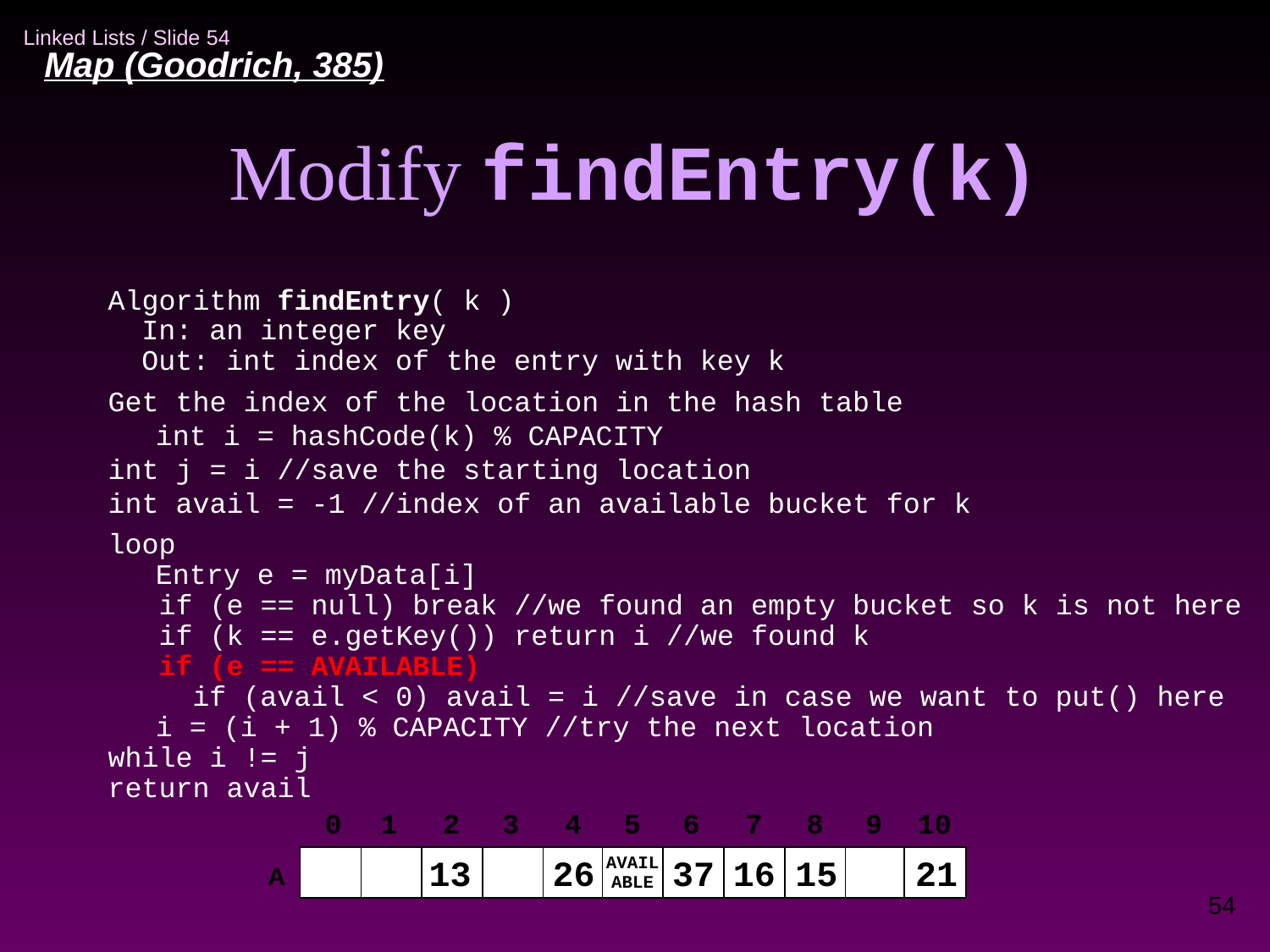

Map (Goodrich, 385)‏
Modify findEntry(k)‏
Algorithm findEntry( k )‏
  In: an integer key
  Out: int index of the entry with key k
Get the index of the location in the hash table
	int i = hashCode(k) % CAPACITY
int j = i //save the starting location
int avail = -1 //index of an available bucket for k
loop
	Entry e = myData[i]
   if (e == null) break //we found an empty bucket so k is not here
   if (k == e.getKey()) return i //we found k
   if (e == AVAILABLE)
     if (avail < 0) avail = i //save in case we want to put() here
	i = (i + 1) % CAPACITY //try the next location
while i != j
return avail
0
1
2
3
4
5
6
7
8
9
10

A
AVAIL
ABLE
13
26
37
16
15
21
54